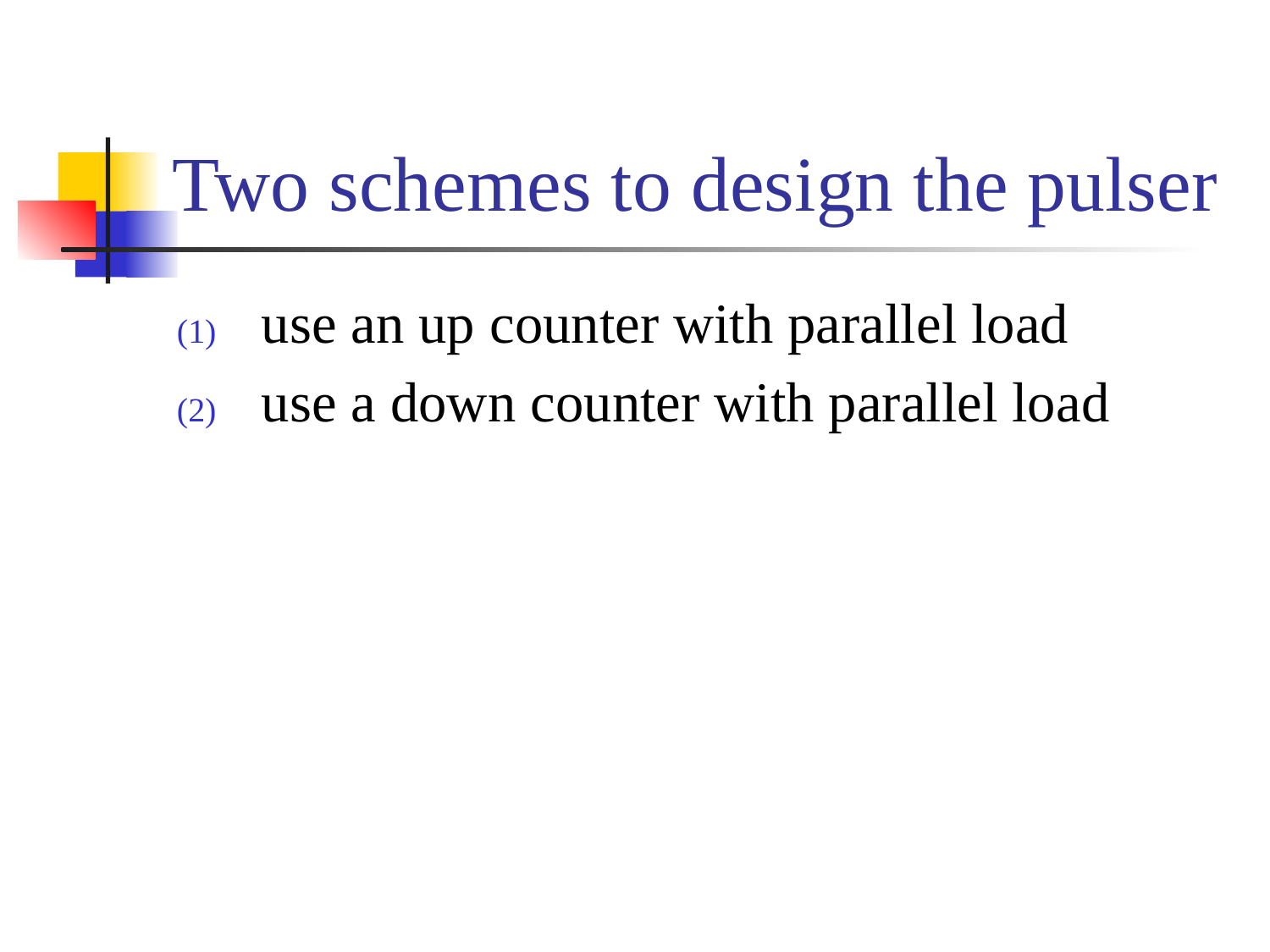

# Two schemes to design the pulser
use an up counter with parallel load
use a down counter with parallel load